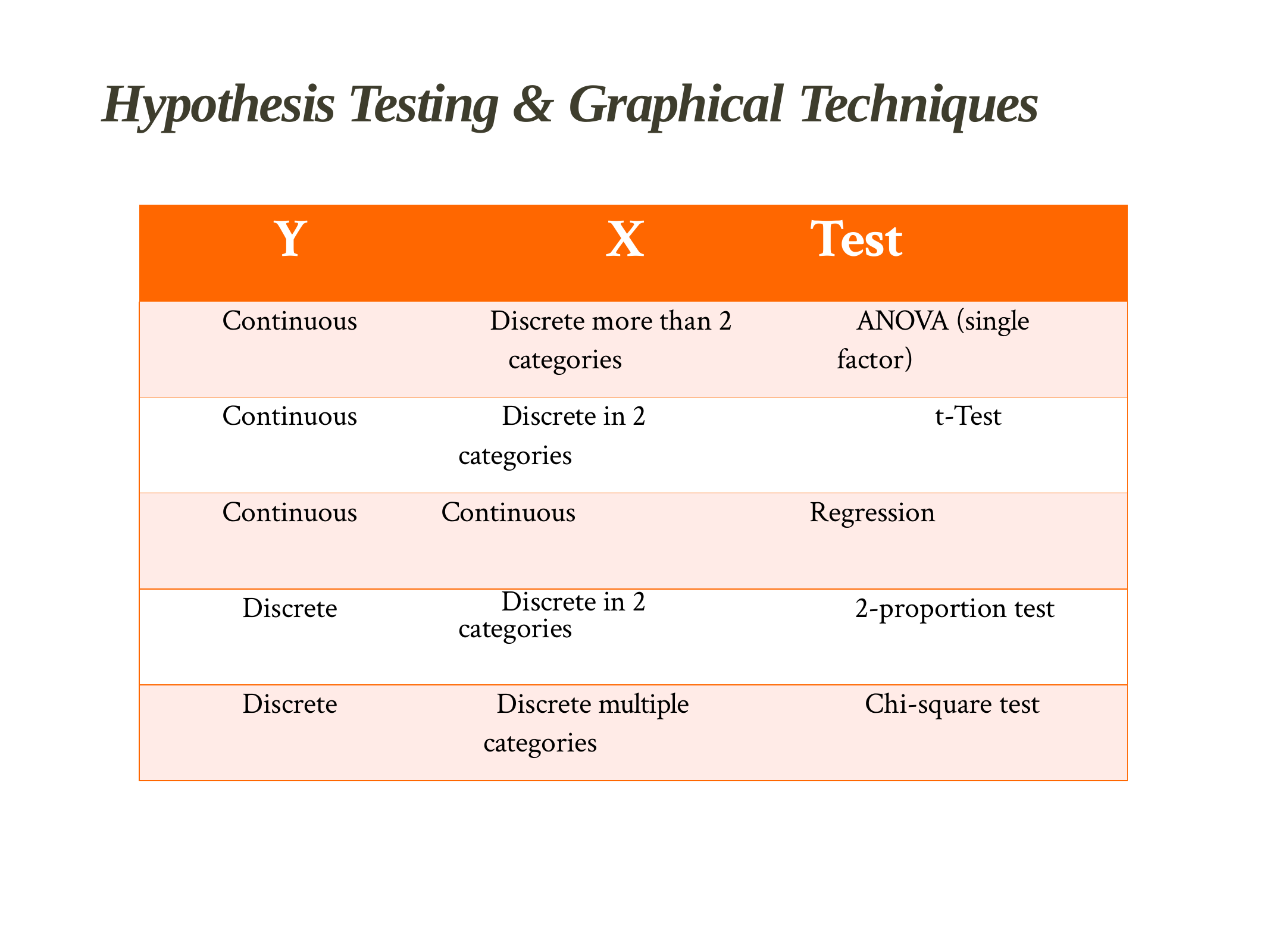

# Hypothesis Testing & Graphical Techniques
| Y | X | Test |
| --- | --- | --- |
| Continuous | Discrete more than 2 categories | ANOVA (single factor) |
| Continuous | Discrete in 2 categories | t-Test |
| Continuous | Continuous | Regression |
| Discrete | Discrete in 2 categories | 2-proportion test |
| Discrete | Discrete multiple categories | Chi-square test |
21